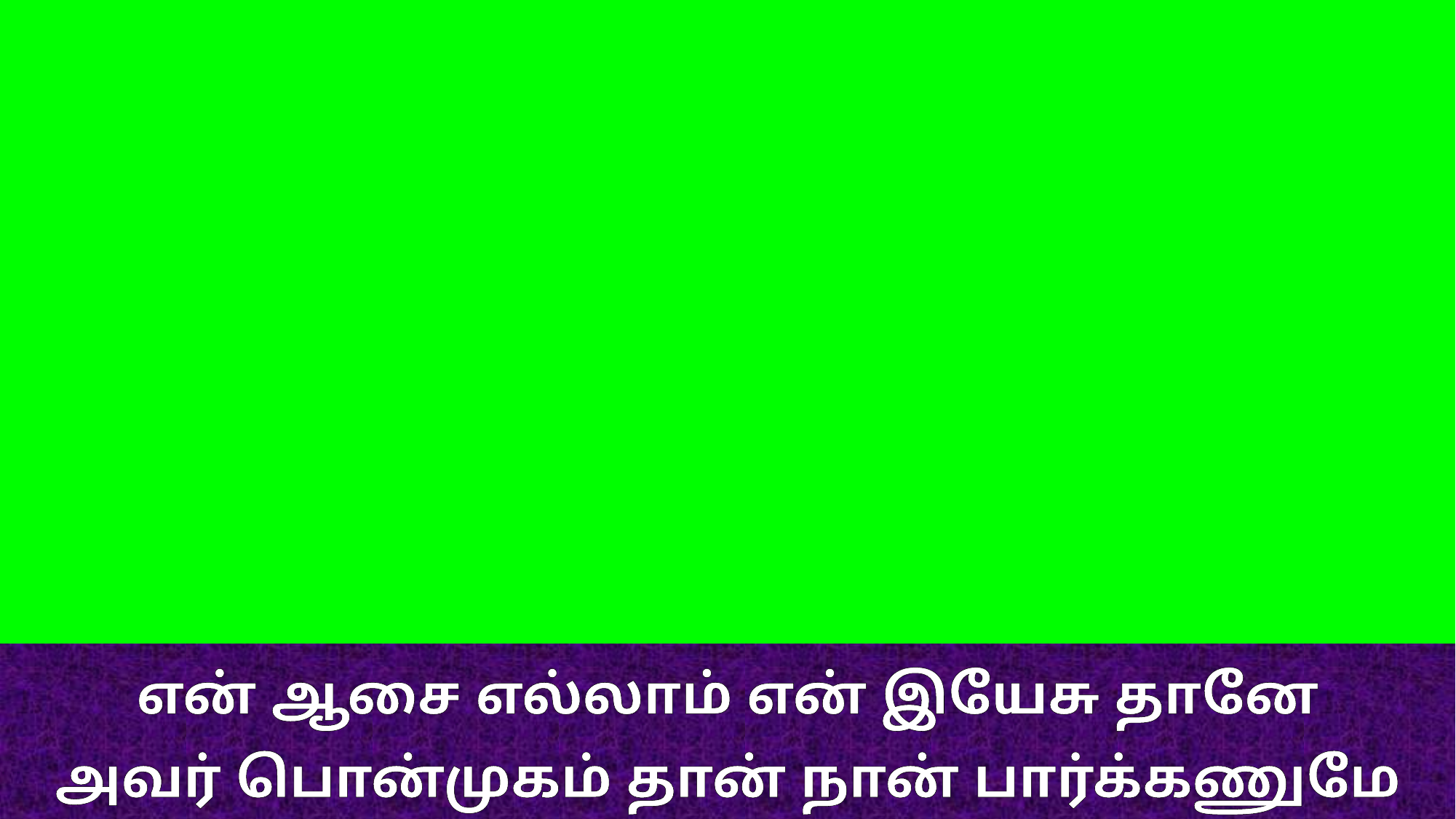

என் ஆசை எல்லாம் என் இயேசு தானே
அவர் பொன்முகம் தான் நான் பார்க்கணுமே